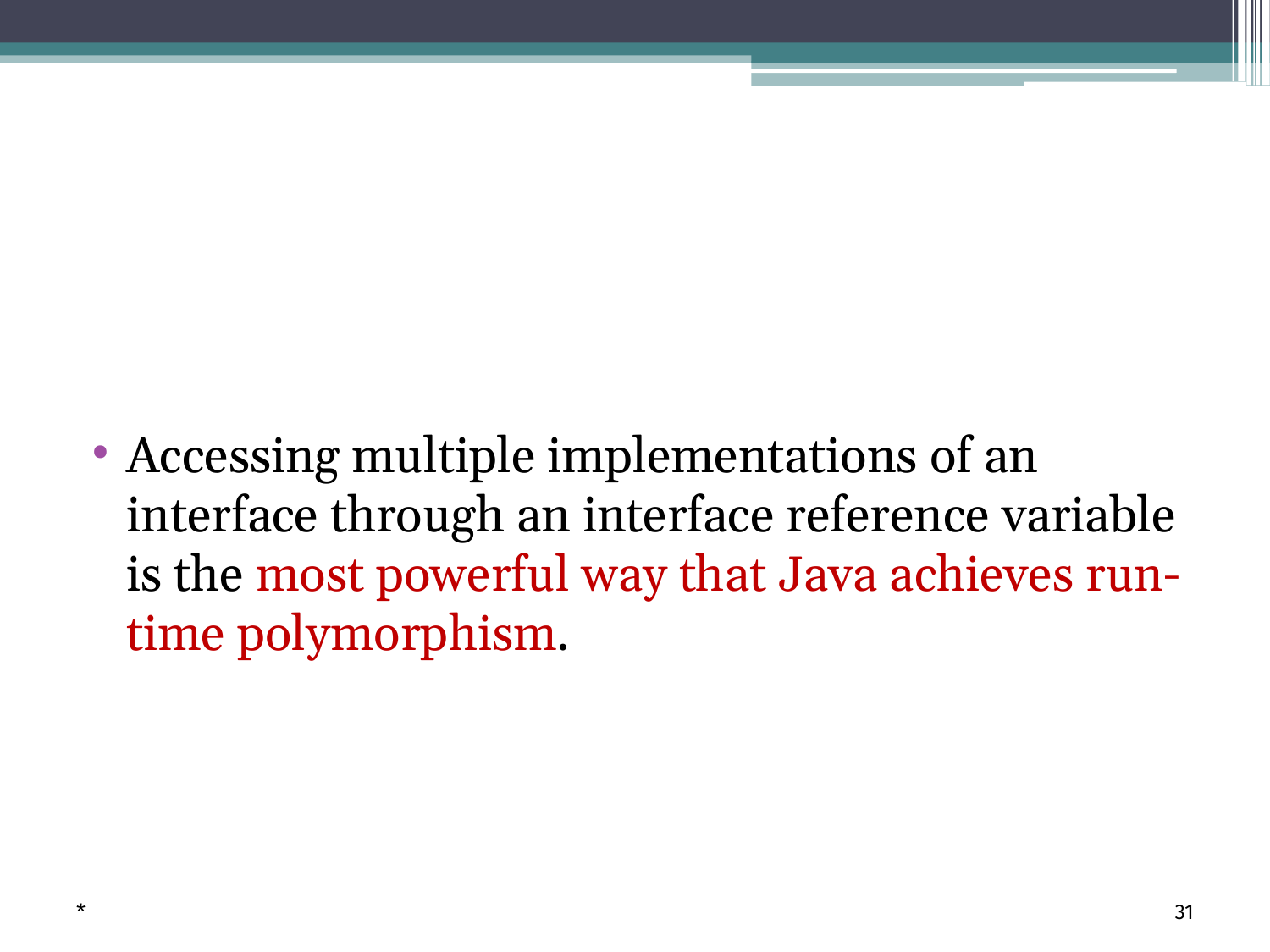

Accessing multiple implementations of an interface through an interface reference variable is the most powerful way that Java achieves run-time polymorphism.
*
31